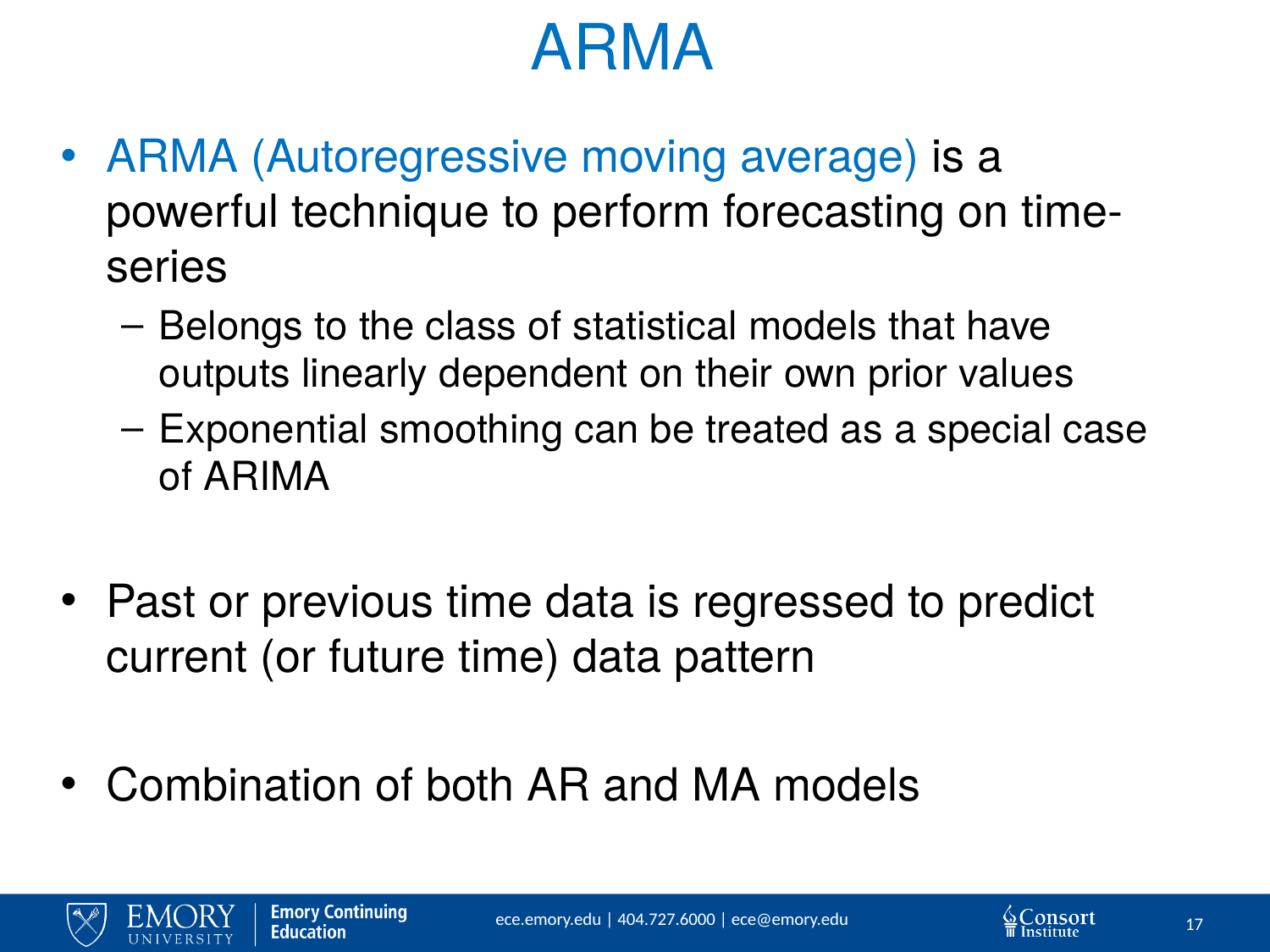

# ARMA
ARMA (Autoregressive moving average) is a powerful technique to perform forecasting on time-series
Belongs to the class of statistical models that have outputs linearly dependent on their own prior values
Exponential smoothing can be treated as a special case of ARIMA

Past or previous time data is regressed to predict current (or future time) data pattern

Combination of both AR and MA models

17